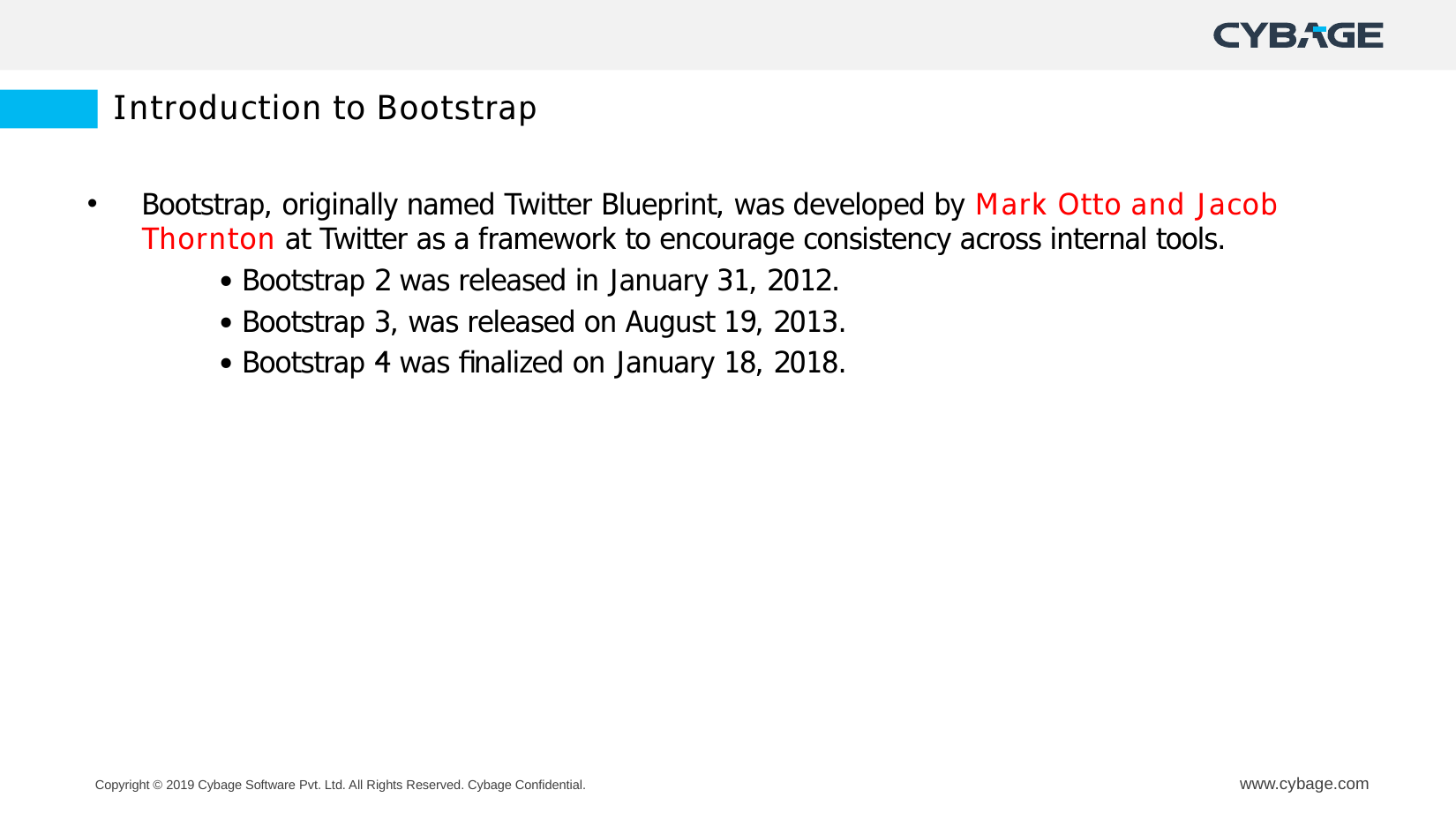

# Introduction to Bootstrap
Bootstrap, originally named Twitter Blueprint, was developed by Mark Otto and Jacob Thornton at Twitter as a framework to encourage consistency across internal tools.
	• Bootstrap 2 was released in January 31, 2012.
	• Bootstrap 3, was released on August 19, 2013.
	• Bootstrap 4 was finalized on January 18, 2018.